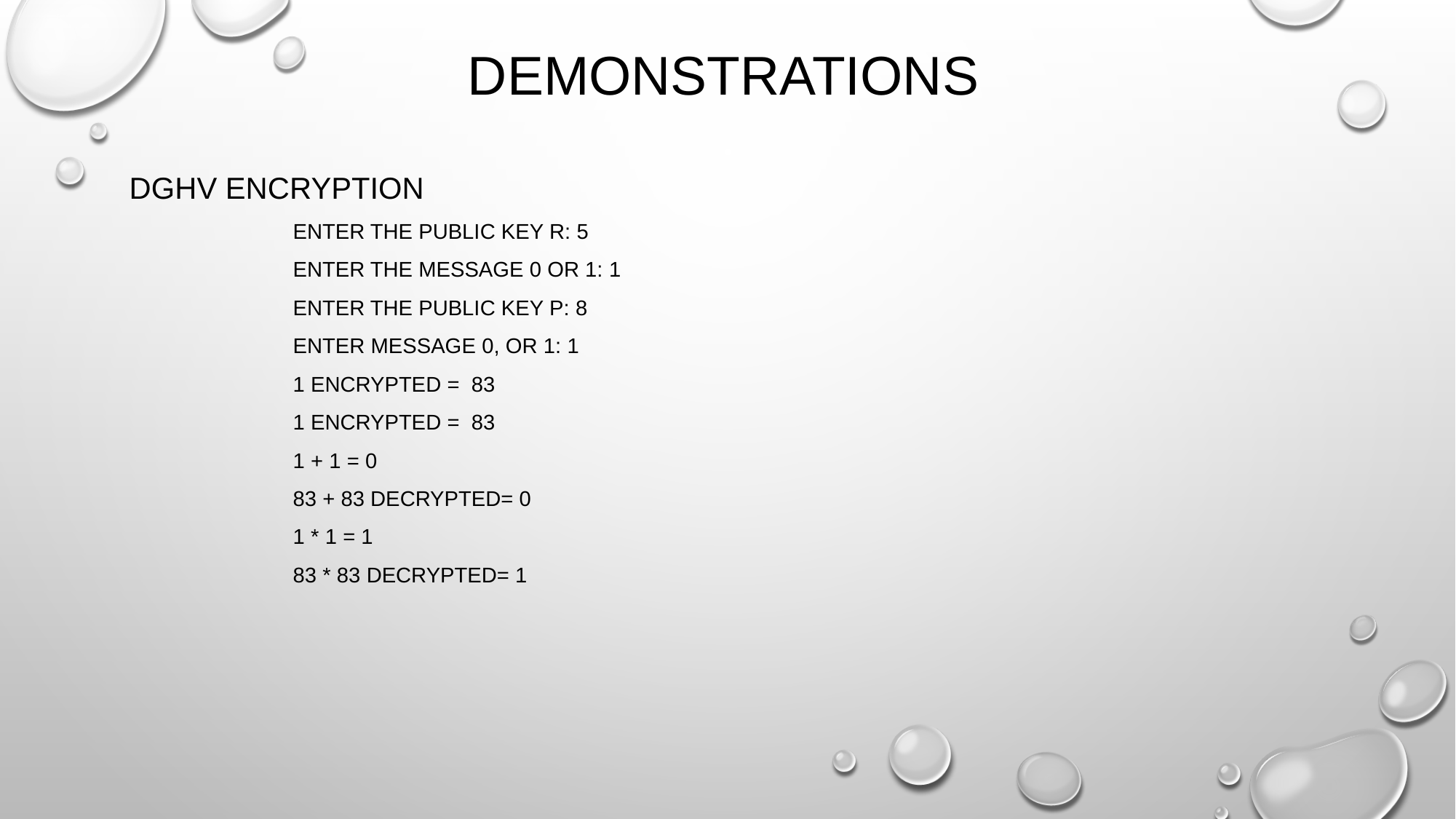

# DEMONSTRATIONs
DGHV encryption
enter the public key r: 5
enter the message 0 or 1: 1
enter the public key p: 8
enter message 0, or 1: 1
1 encrypted =  83
1 encrypted =  83
1 + 1 = 0
83 + 83 decrypted= 0
1 * 1 = 1
83 * 83 decrypted= 1